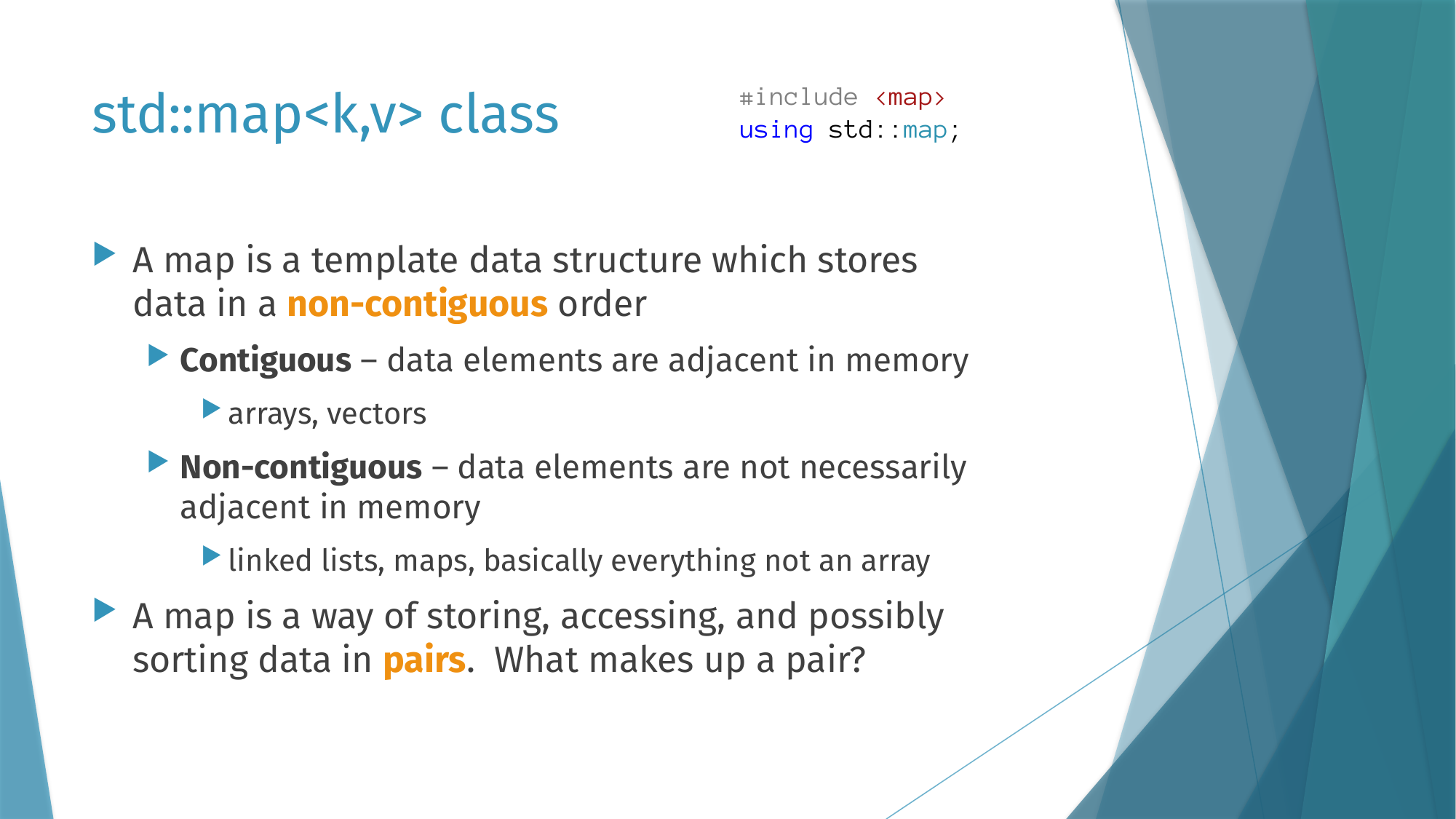

# std::map<k,v> class
#include <map>
using std::map;
A map is a template data structure which stores data in a non-contiguous order
Contiguous – data elements are adjacent in memory
arrays, vectors
Non-contiguous – data elements are not necessarily adjacent in memory
linked lists, maps, basically everything not an array
A map is a way of storing, accessing, and possibly sorting data in pairs.  What makes up a pair?